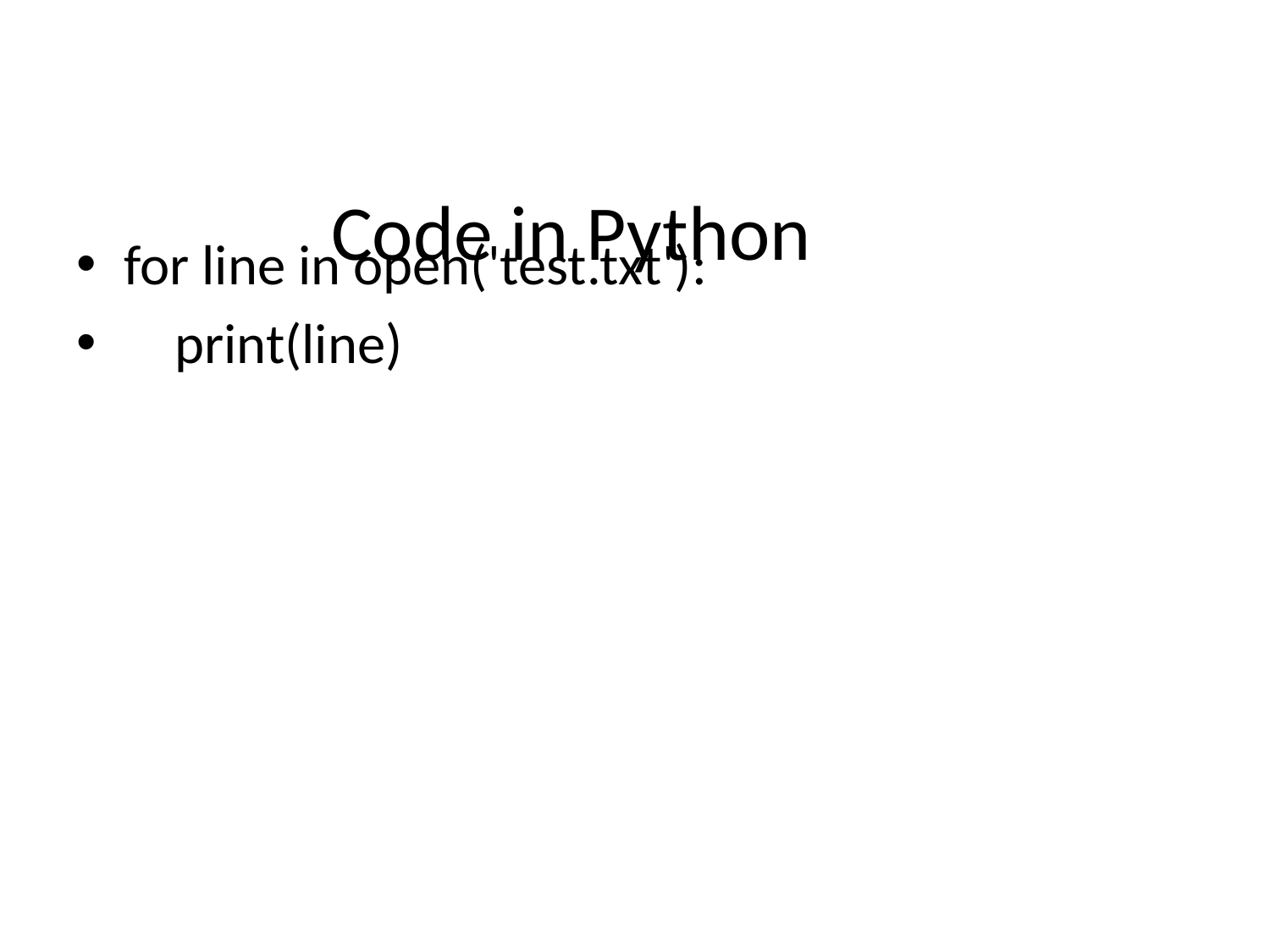

# Code in Python
for line in open('test.txt'):
    print(line)